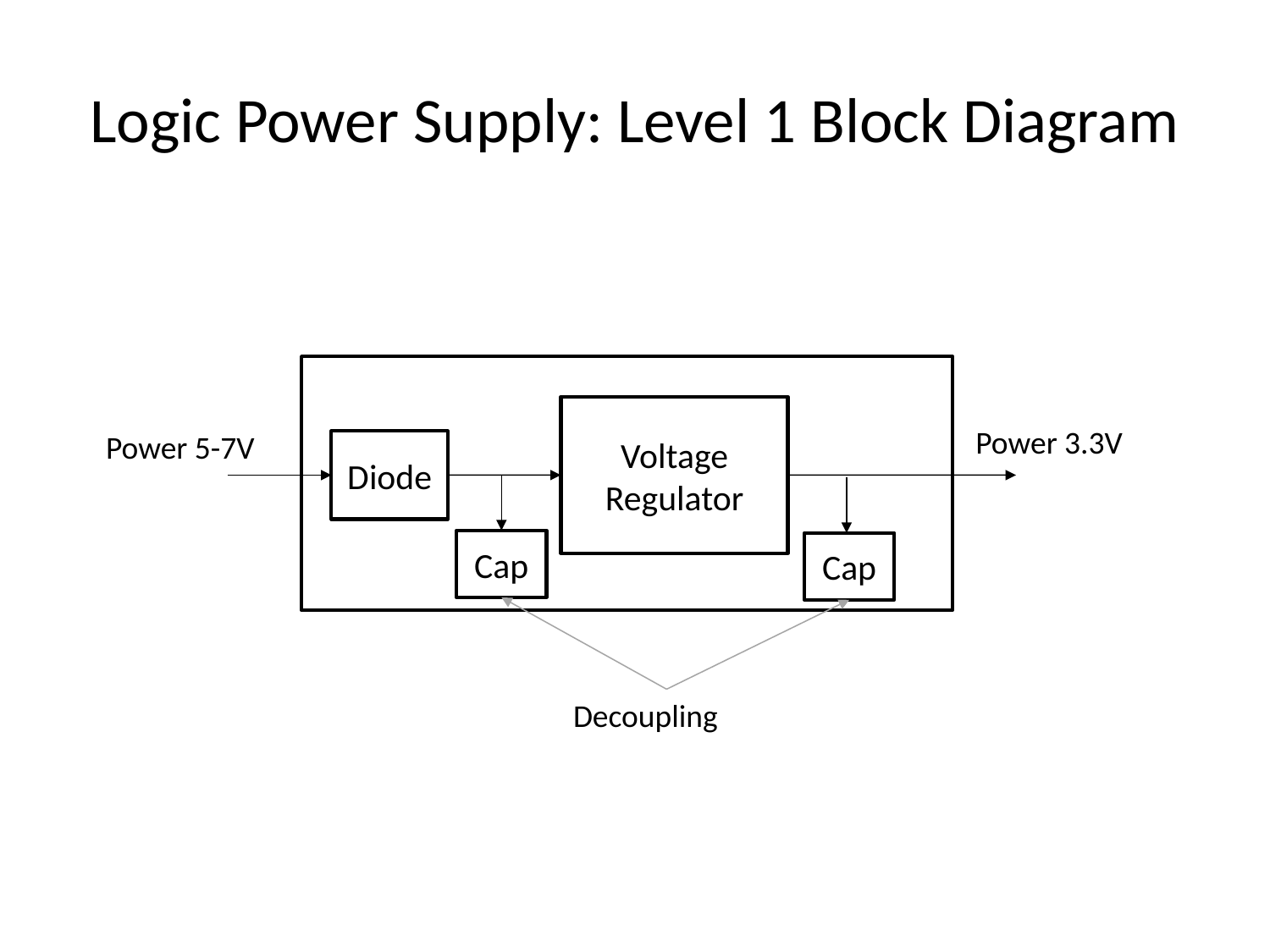

# Logic Power Supply: Level 1 Block Diagram

Voltage Regulator
Power 3.3V
Power 5-7V
Diode
Cap
Cap
Decoupling